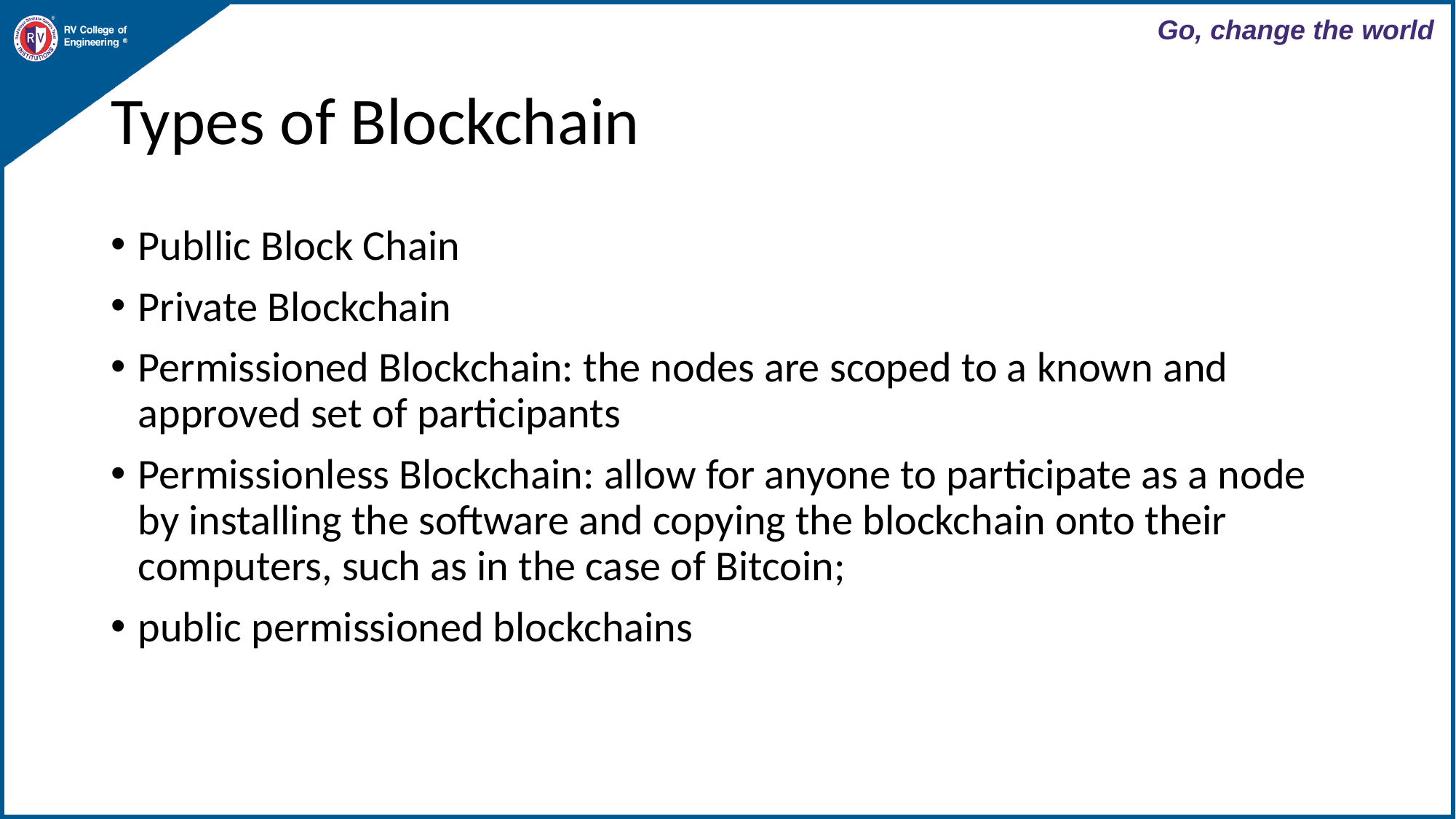

# Types of Blockchain
Publlic Block Chain
Private Blockchain
Permissioned Blockchain: the nodes are scoped to a known and approved set of participants
Permissionless Blockchain: allow for anyone to participate as a node by installing the software and copying the blockchain onto their computers, such as in the case of Bitcoin;
public permissioned blockchains